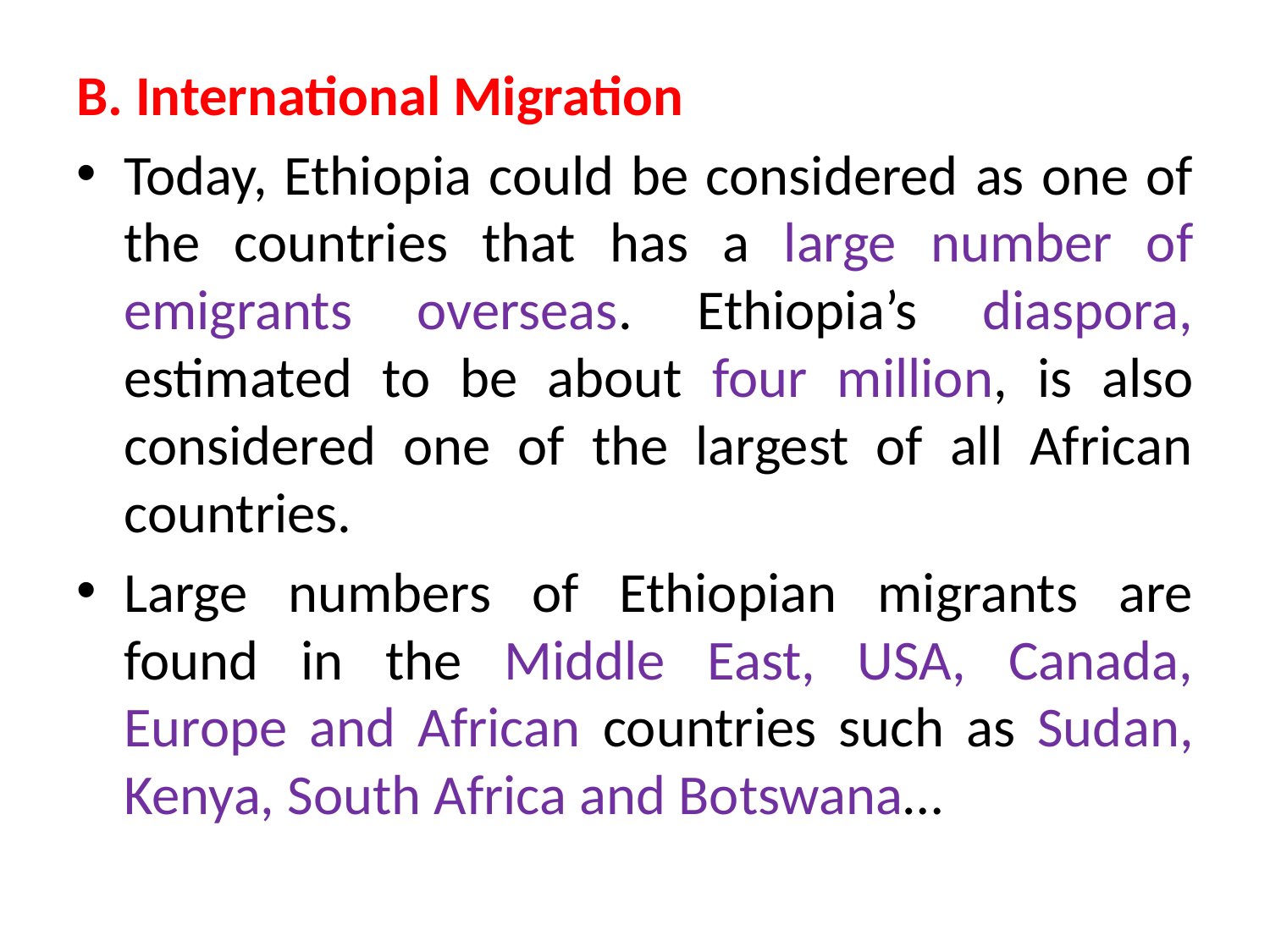

B. International Migration
Today, Ethiopia could be considered as one of the countries that has a large number of emigrants overseas. Ethiopia’s diaspora, estimated to be about four million, is also considered one of the largest of all African countries.
Large numbers of Ethiopian migrants are found in the Middle East, USA, Canada, Europe and African countries such as Sudan, Kenya, South Africa and Botswana…